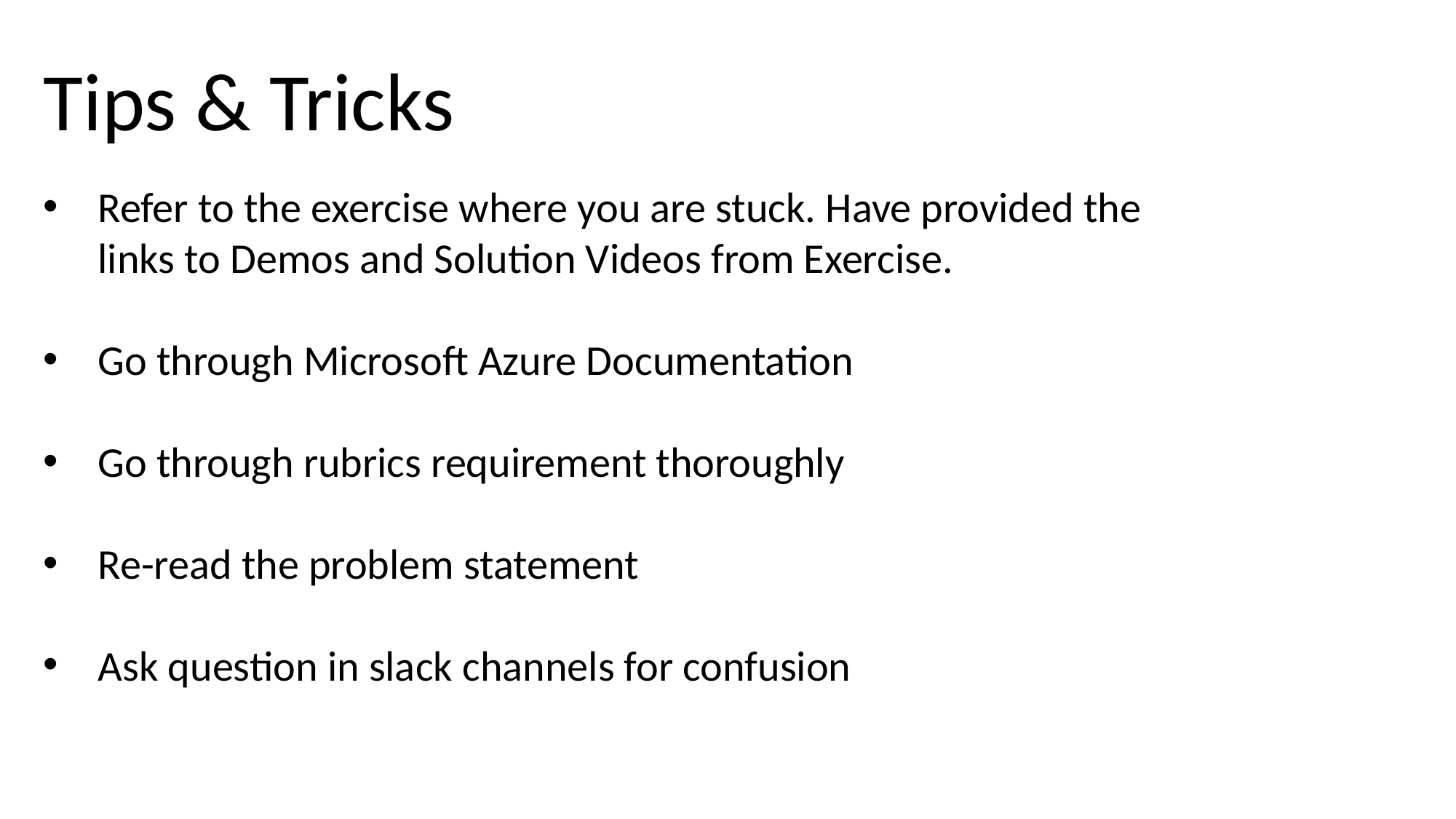

Tips & Tricks

Refer to the exercise where you are stuck. Have provided the links to Demos and Solution Videos from Exercise.

Go through Microsoft Azure Documentation

Go through rubrics requirement thoroughly

Re-read the problem statement

Ask question in slack channels for confusion